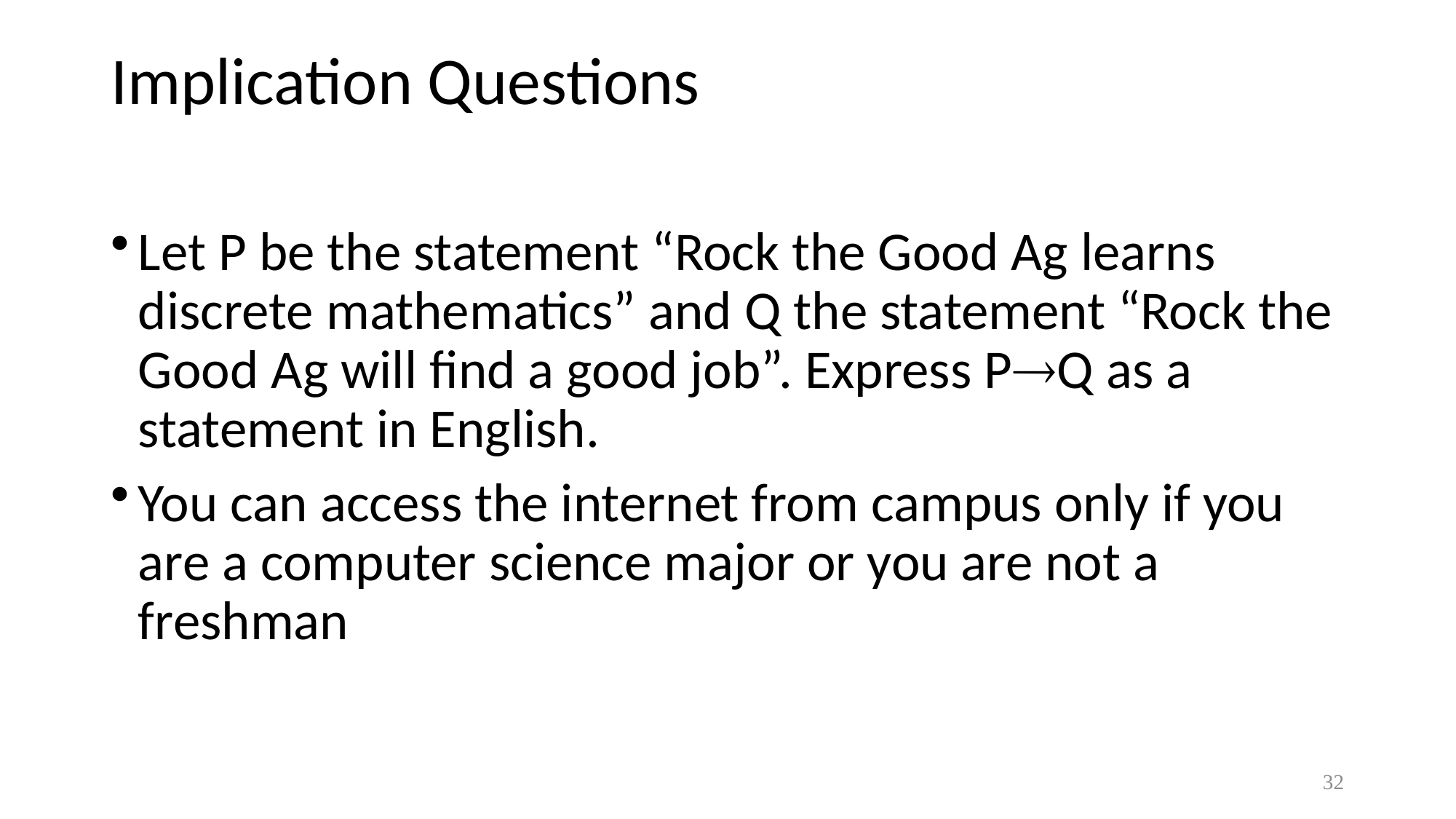

# Implication Questions
Let P be the statement “Rock the Good Ag learns discrete mathematics” and Q the statement “Rock the Good Ag will find a good job”. Express P→Q as a statement in English.
You can access the internet from campus only if you are a computer science major or you are not a freshman

32